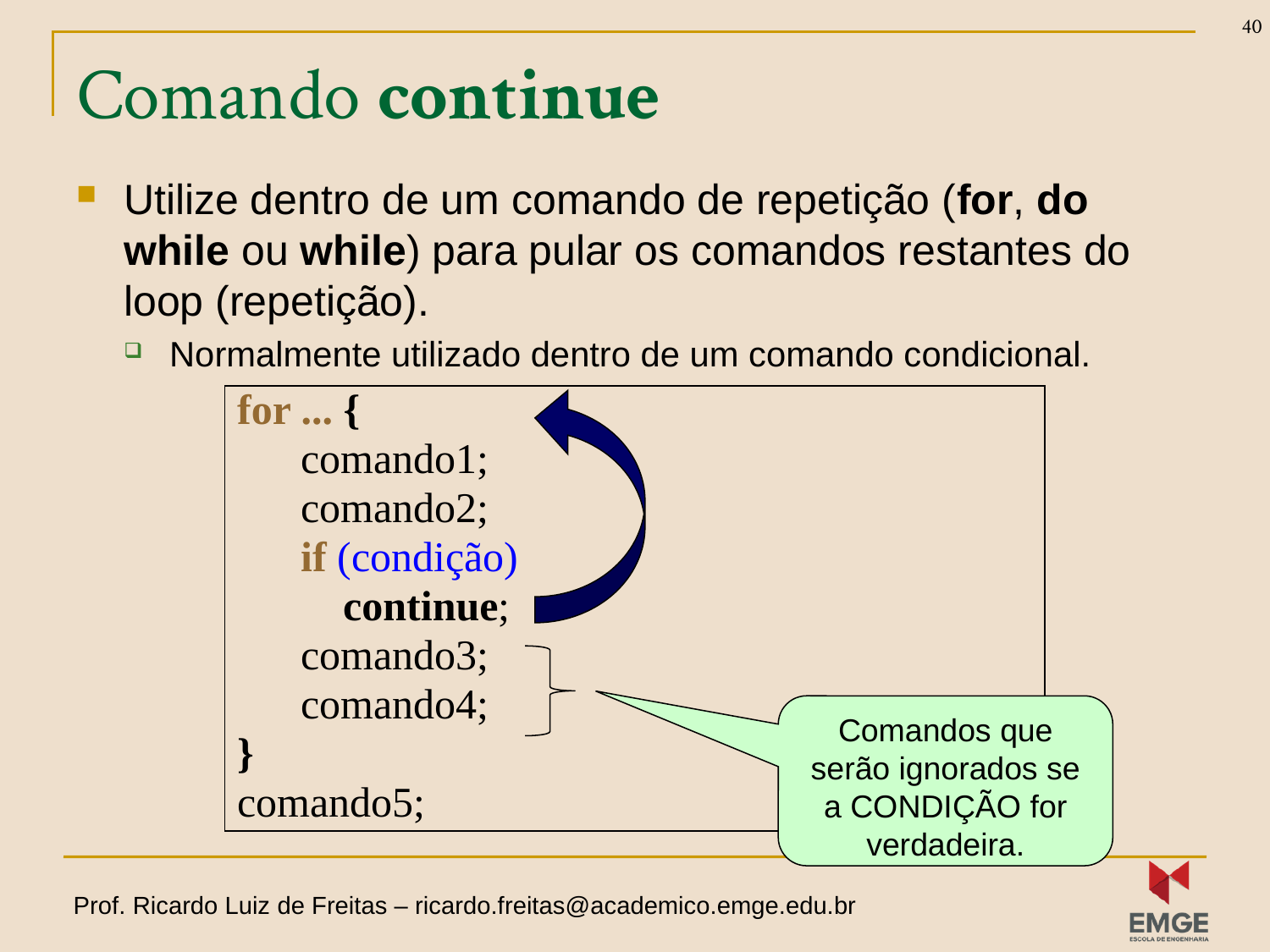

40
# Comando continue
Utilize dentro de um comando de repetição (for, do while ou while) para pular os comandos restantes do loop (repetição).
Normalmente utilizado dentro de um comando condicional.
for ... {
      comando1;
      comando2;
      if (condição)
          continue;
      comando3;
      comando4;
}
comando5;

Comandos que serão ignorados se a CONDIÇÃO for verdadeira.